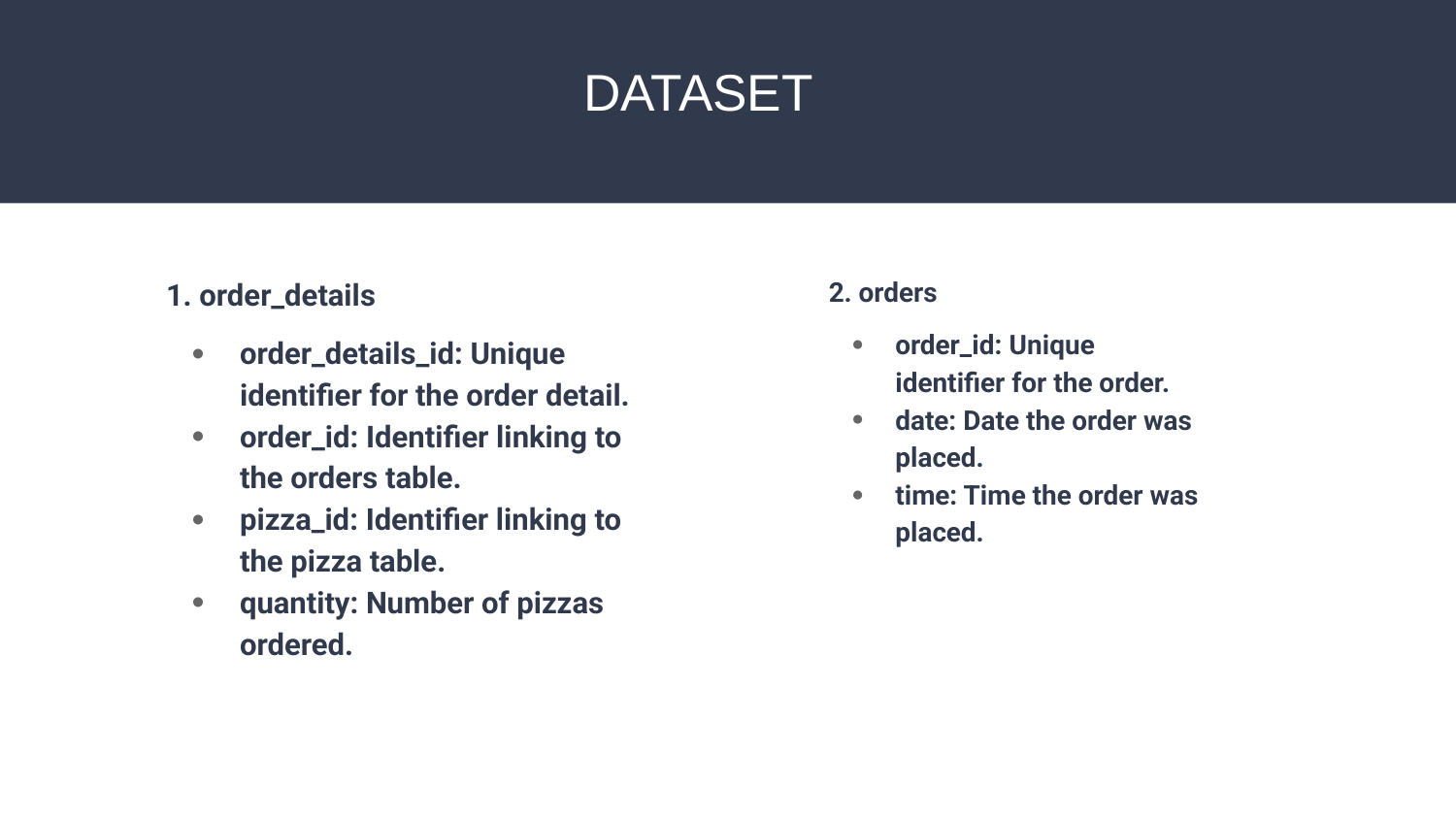

# DATASET
1. order_details
order_details_id: Unique identifier for the order detail.
order_id: Identifier linking to the orders table.
pizza_id: Identifier linking to the pizza table.
quantity: Number of pizzas ordered.
2. orders
order_id: Unique identifier for the order.
date: Date the order was placed.
time: Time the order was placed.